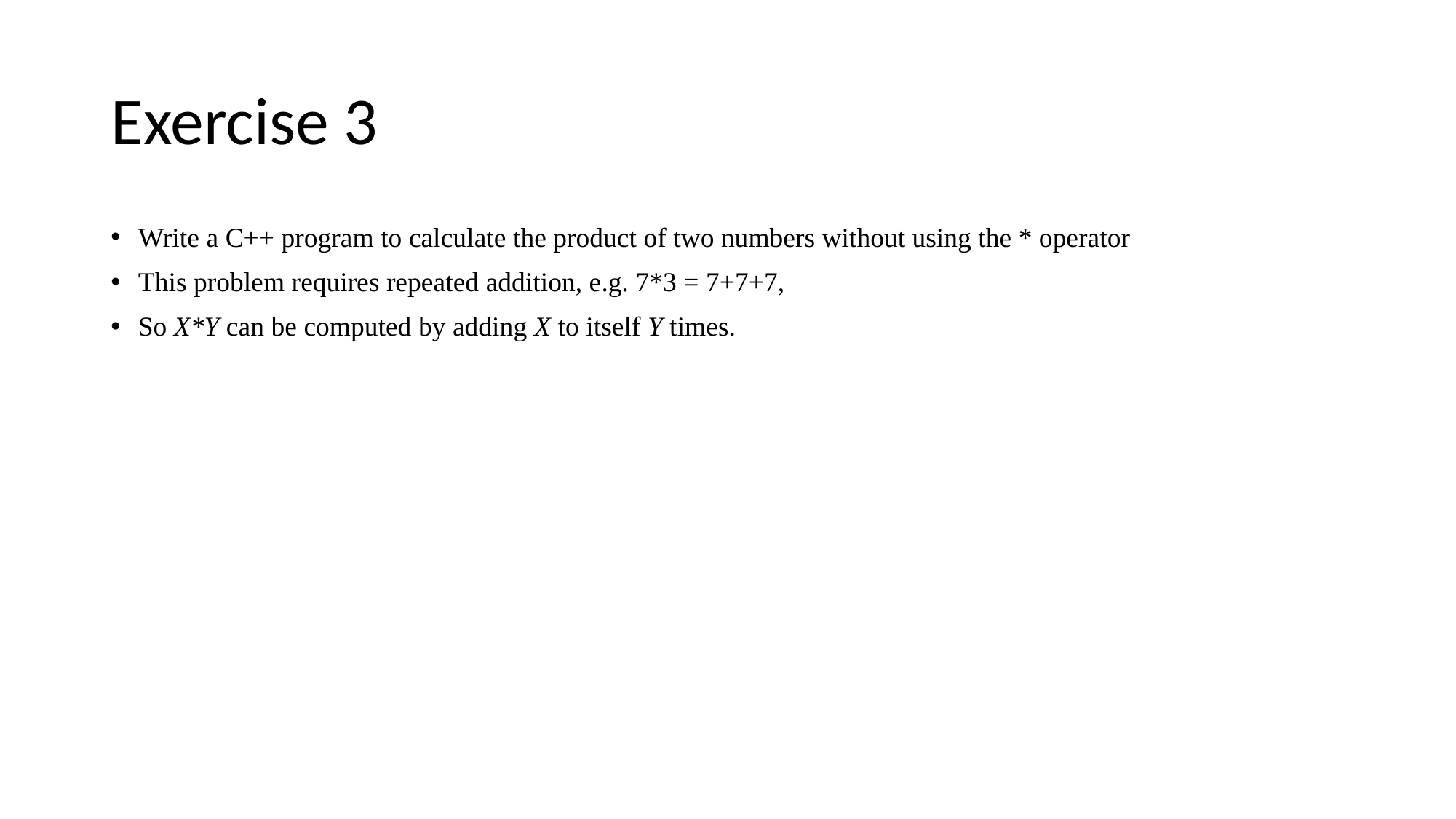

# Exercise 3
Write a C++ program to calculate the product of two numbers without using the * operator
This problem requires repeated addition, e.g. 7*3 = 7+7+7,
So X*Y can be computed by adding X to itself Y times.